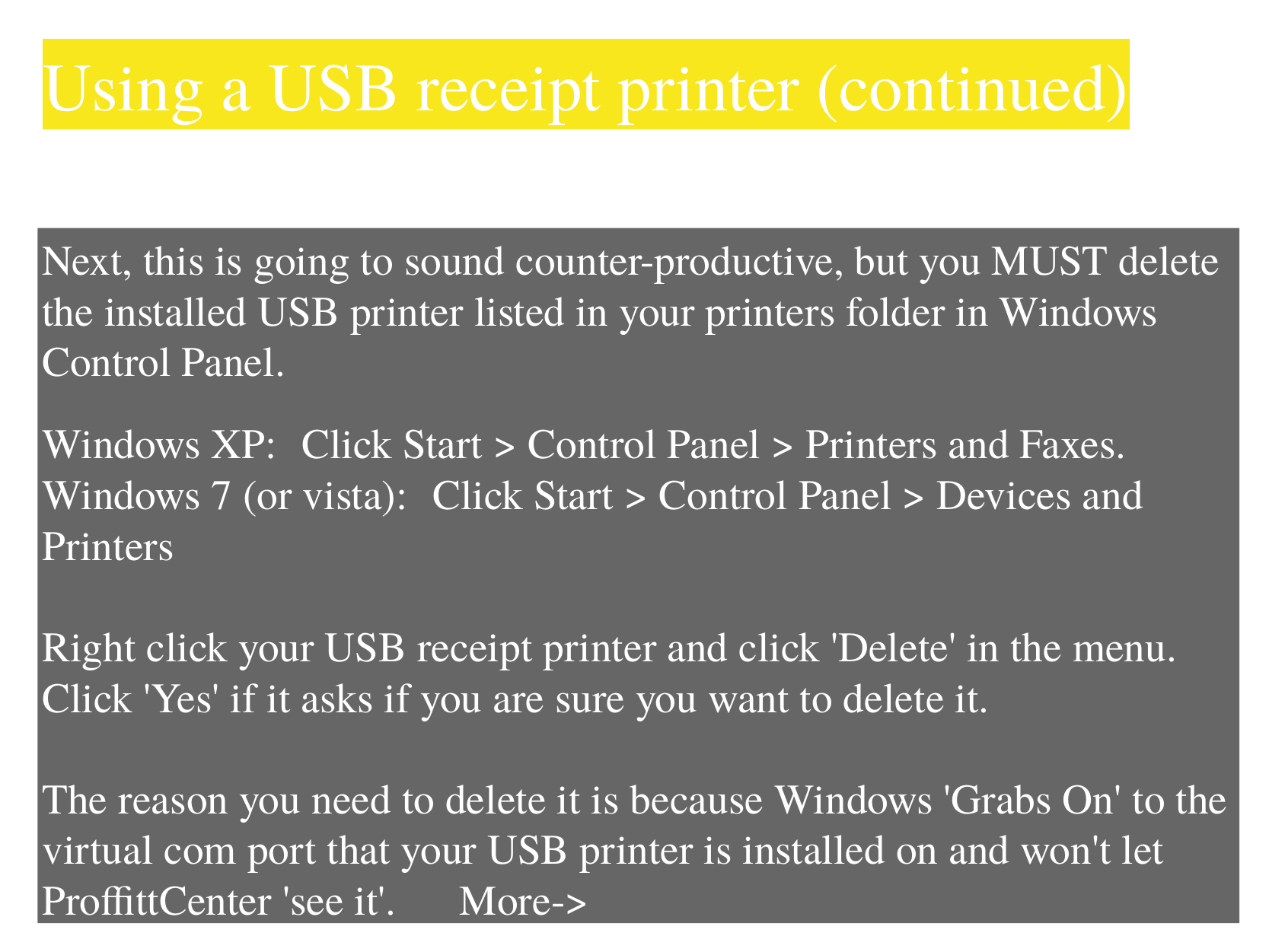

# Using a USB receipt printer (continued)
Next, this is going to sound counter-productive, but you MUST delete the installed USB printer listed in your printers folder in Windows Control Panel.
Windows XP:  Click Start > Control Panel > Printers and Faxes. 
Windows 7 (or vista):  Click Start > Control Panel > Devices and Printers
Right click your USB receipt printer and click 'Delete' in the menu.  Click 'Yes' if it asks if you are sure you want to delete it.
The reason you need to delete it is because Windows 'Grabs On' to the virtual com port that your USB printer is installed on and won't let ProffittCenter 'see it'.     More->